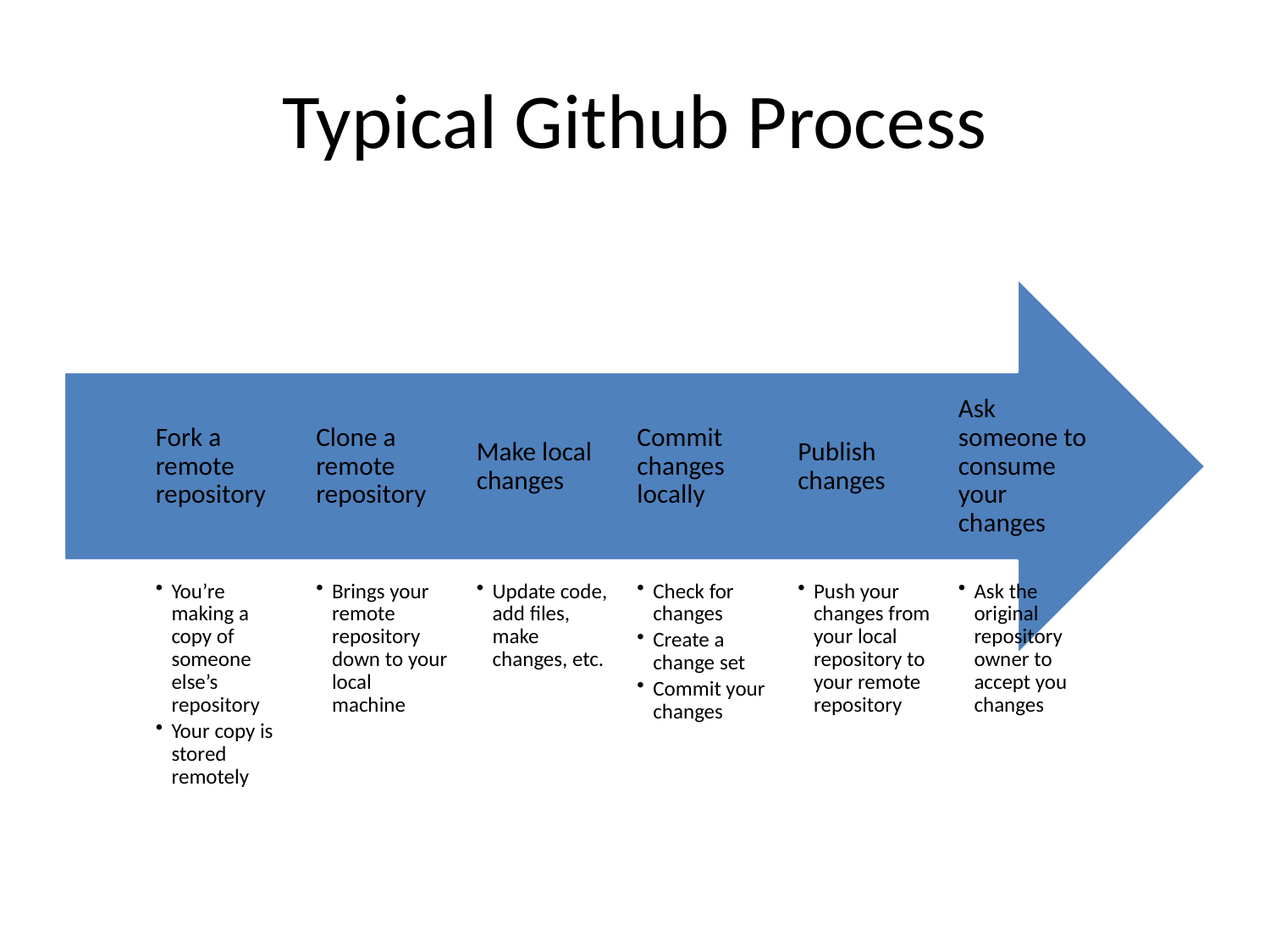

# Typical Github Process
Ask the original repository owner to accept you changes
Ask someone to consume your changes
Push your changes from your local repository to your remote repository
Publish changes
Check for changes
Create a change set
Commit your changes
Commit changes locally
Update code, add files, make changes, etc.
Make local changes
Brings your remote repository down to your local machine
Clone a remote repository
You’re making a copy of someone else’s repository
Your copy is stored remotely
Fork a remote repository